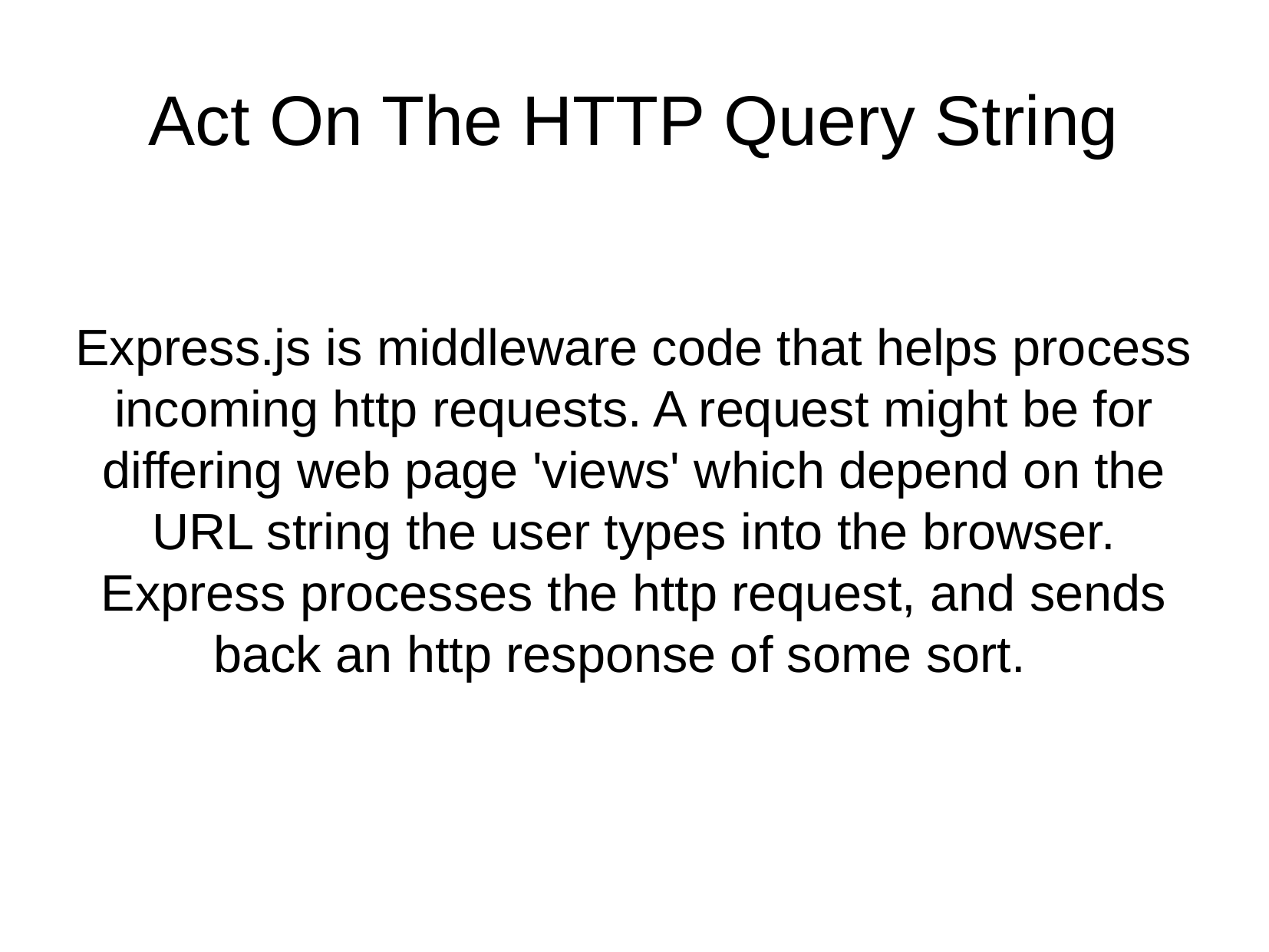

Act On The HTTP Query String
Express.js is middleware code that helps process incoming http requests. A request might be for differing web page 'views' which depend on the URL string the user types into the browser. Express processes the http request, and sends back an http response of some sort.